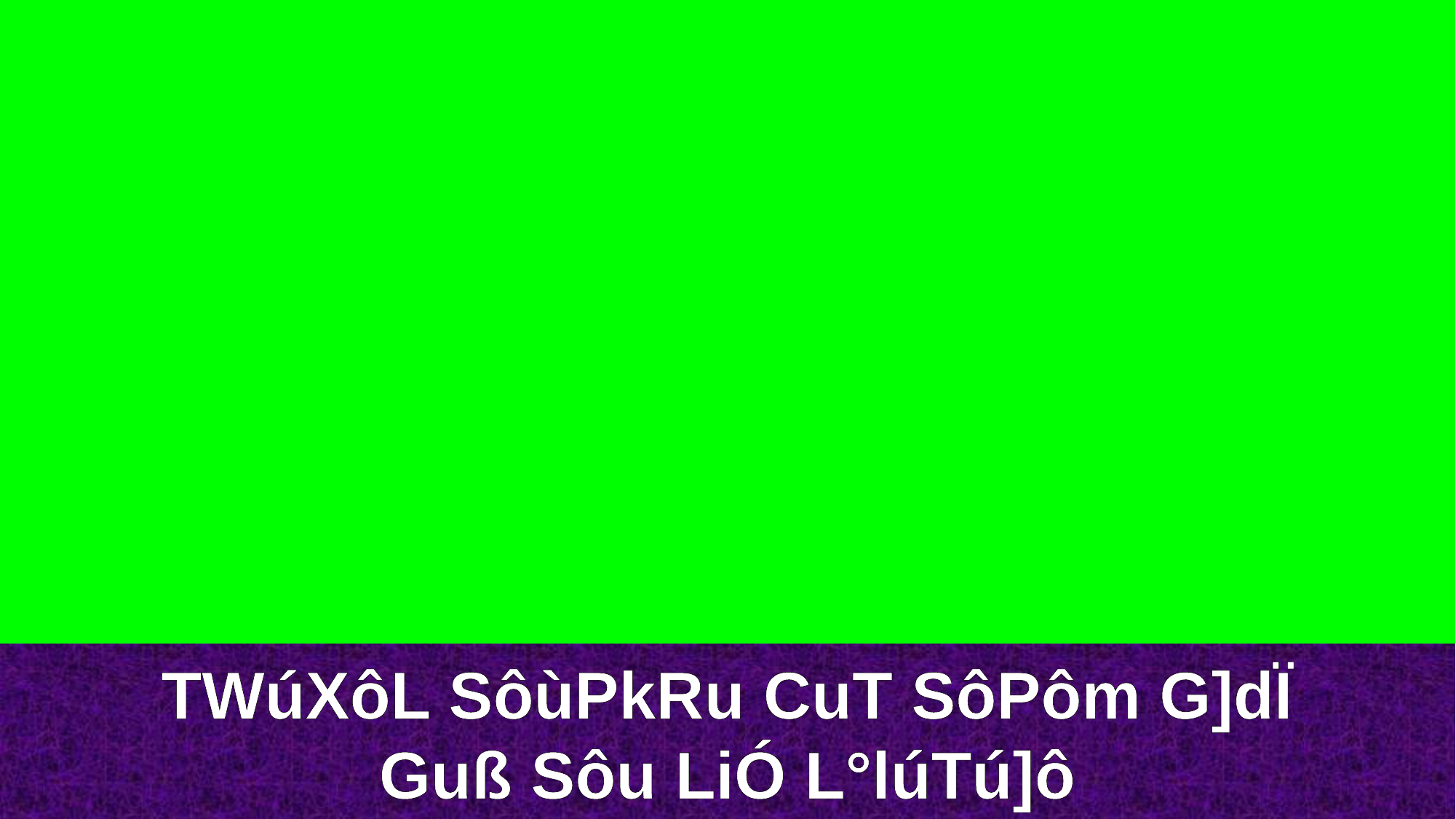

TWúXôL SôùPkRu CuT SôPôm G]dÏ
Guß Sôu LiÓ L°lúTú]ô